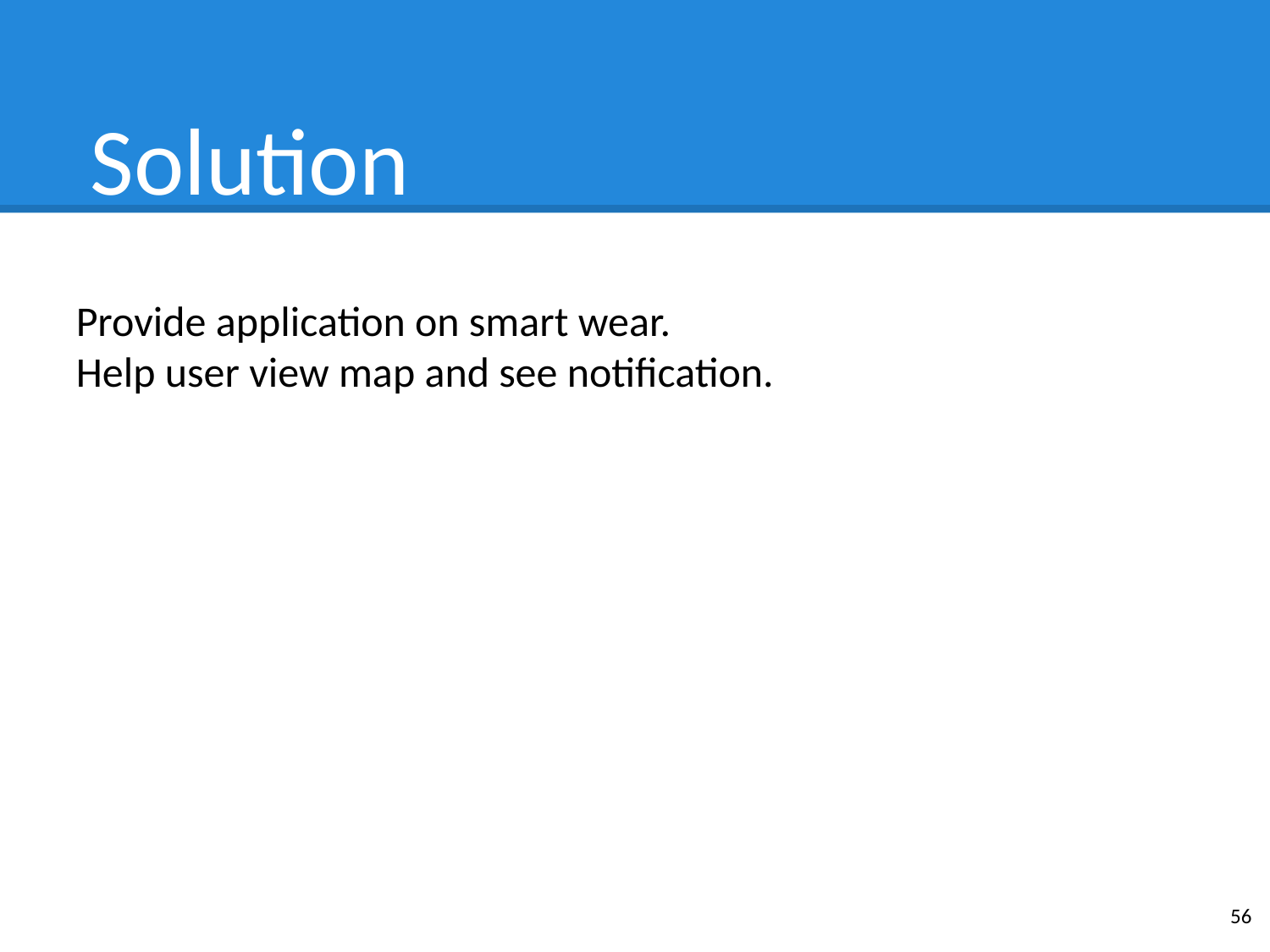

Solution
Provide application on smart wear.
Help user view map and see notification.
56